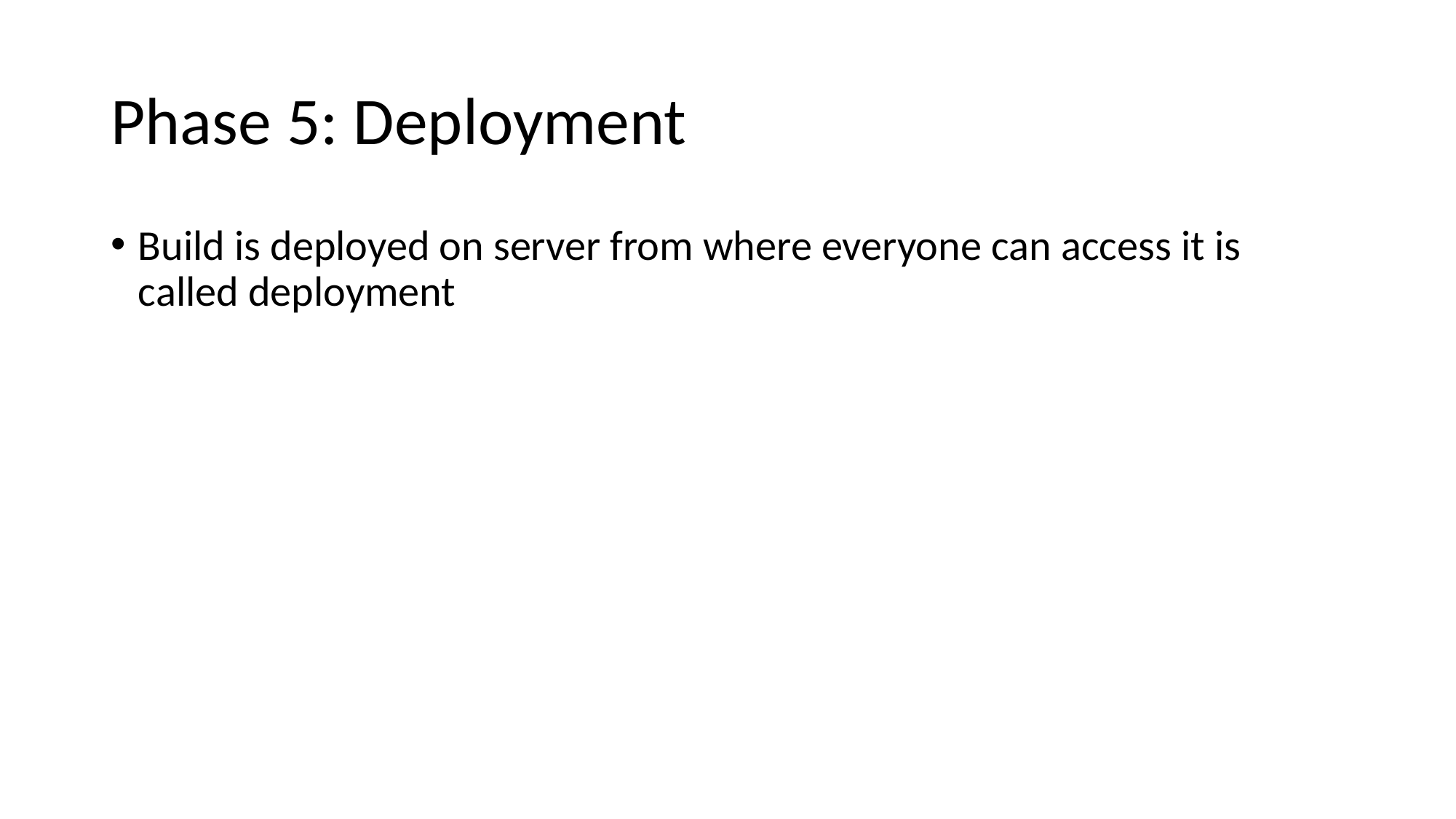

# Phase 5: Deployment
Build is deployed on server from where everyone can access it is called deployment